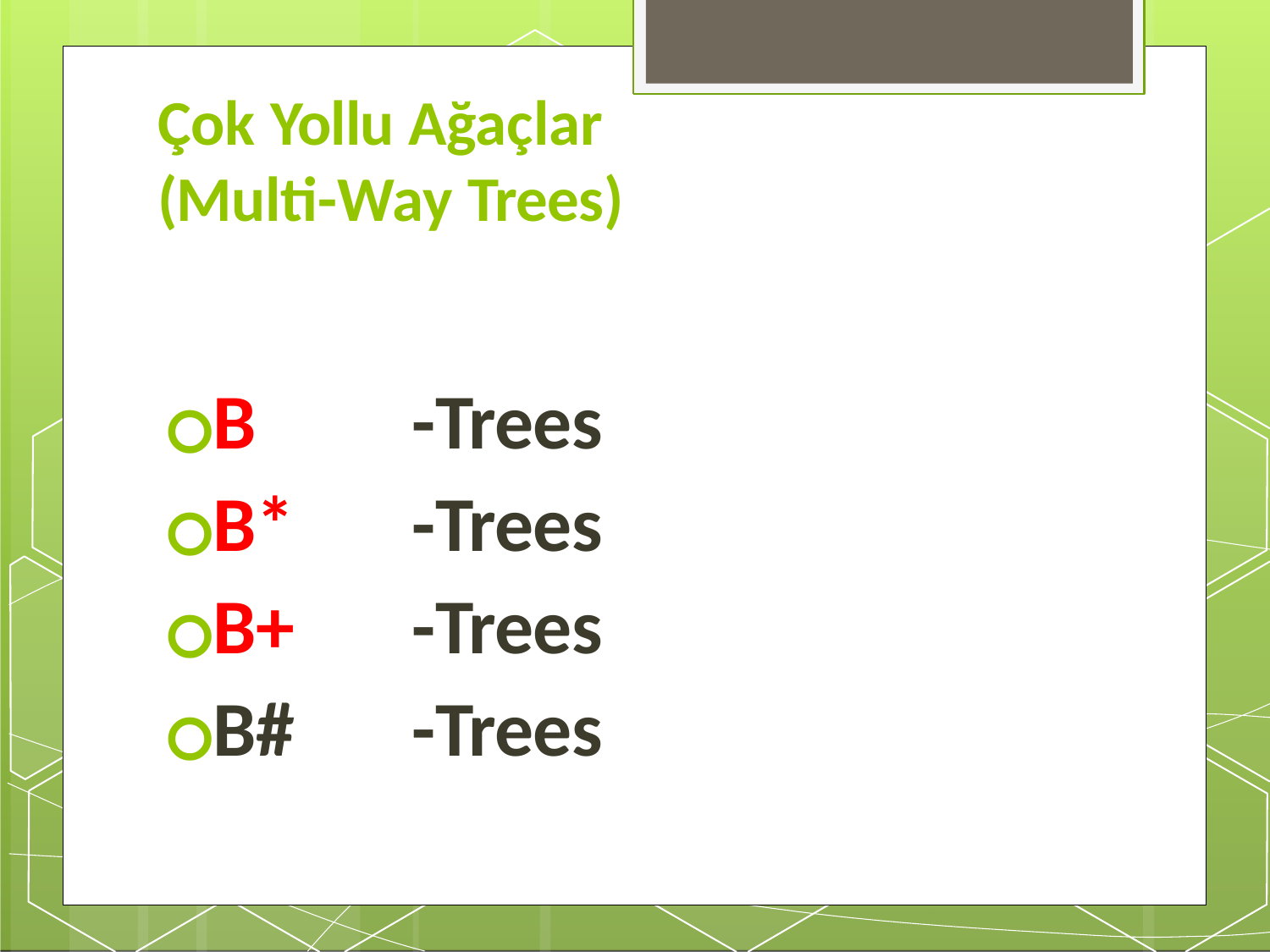

Çok Yollu Ağaçlar (Multi-Way Trees)
-Trees
-Trees
-Trees
-Trees
🞇B
🞇B*
🞇B+
🞇B#